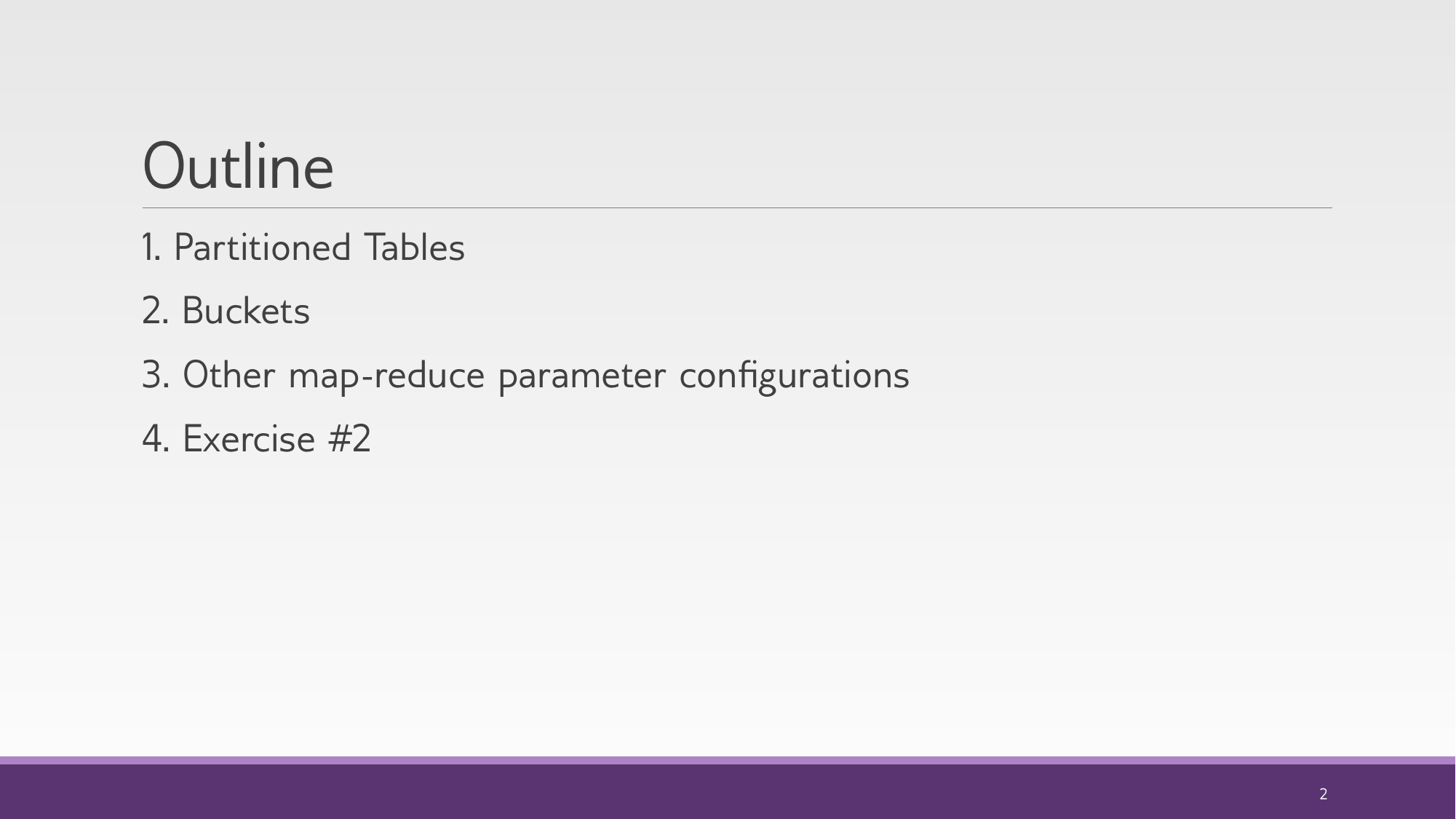

# Outline
1. Partitioned Tables
2. Buckets
3. Other map-reduce parameter configurations
4. Exercise #2
2